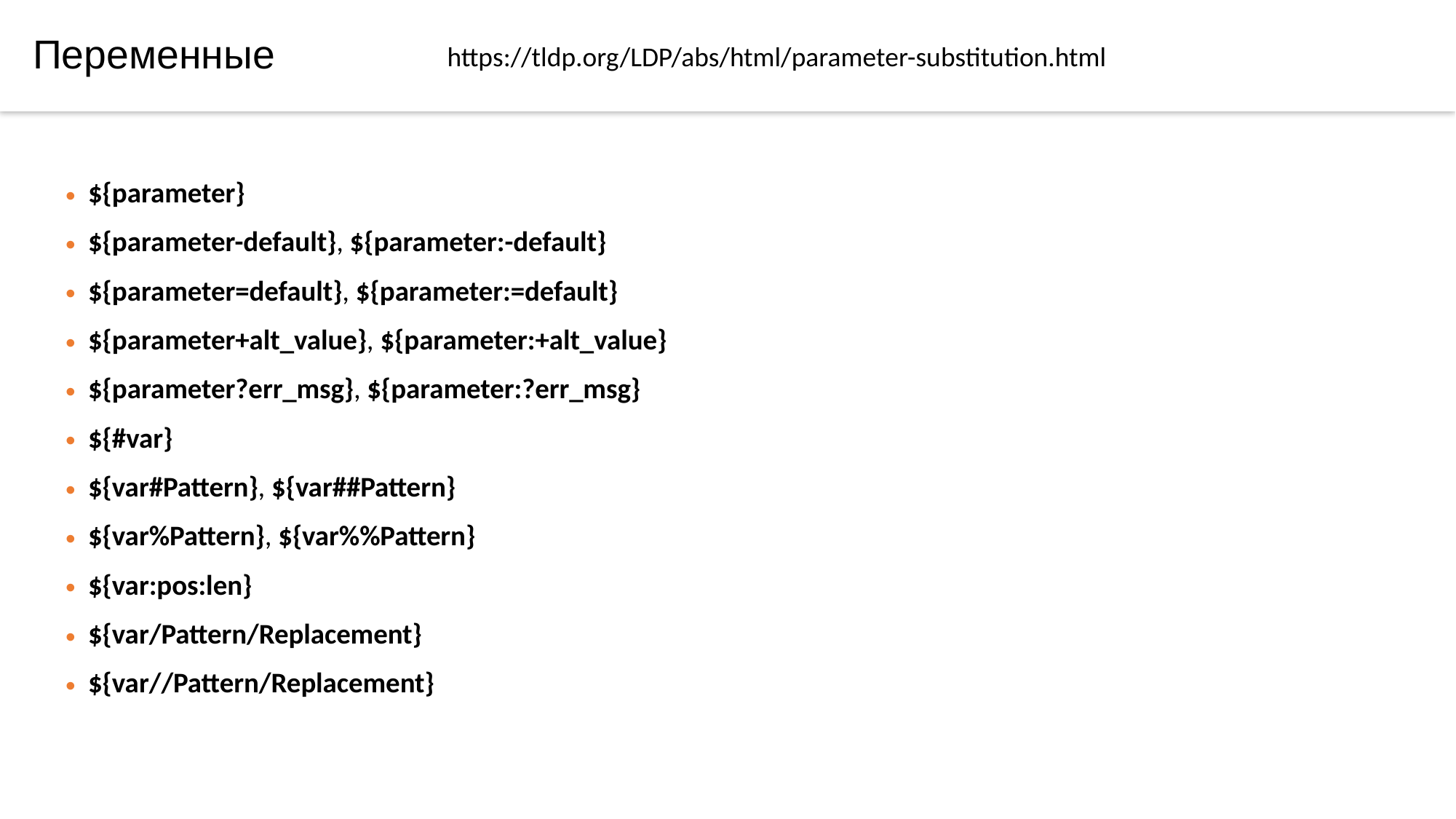

Переменные
https://tldp.org/LDP/abs/html/parameter-substitution.html
${parameter}
${parameter-default}, ${parameter:-default}
${parameter=default}, ${parameter:=default}
${parameter+alt_value}, ${parameter:+alt_value}
${parameter?err_msg}, ${parameter:?err_msg}
${#var}
${var#Pattern}, ${var##Pattern}
${var%Pattern}, ${var%%Pattern}
${var:pos:len}
${var/Pattern/Replacement}
${var//Pattern/Replacement}